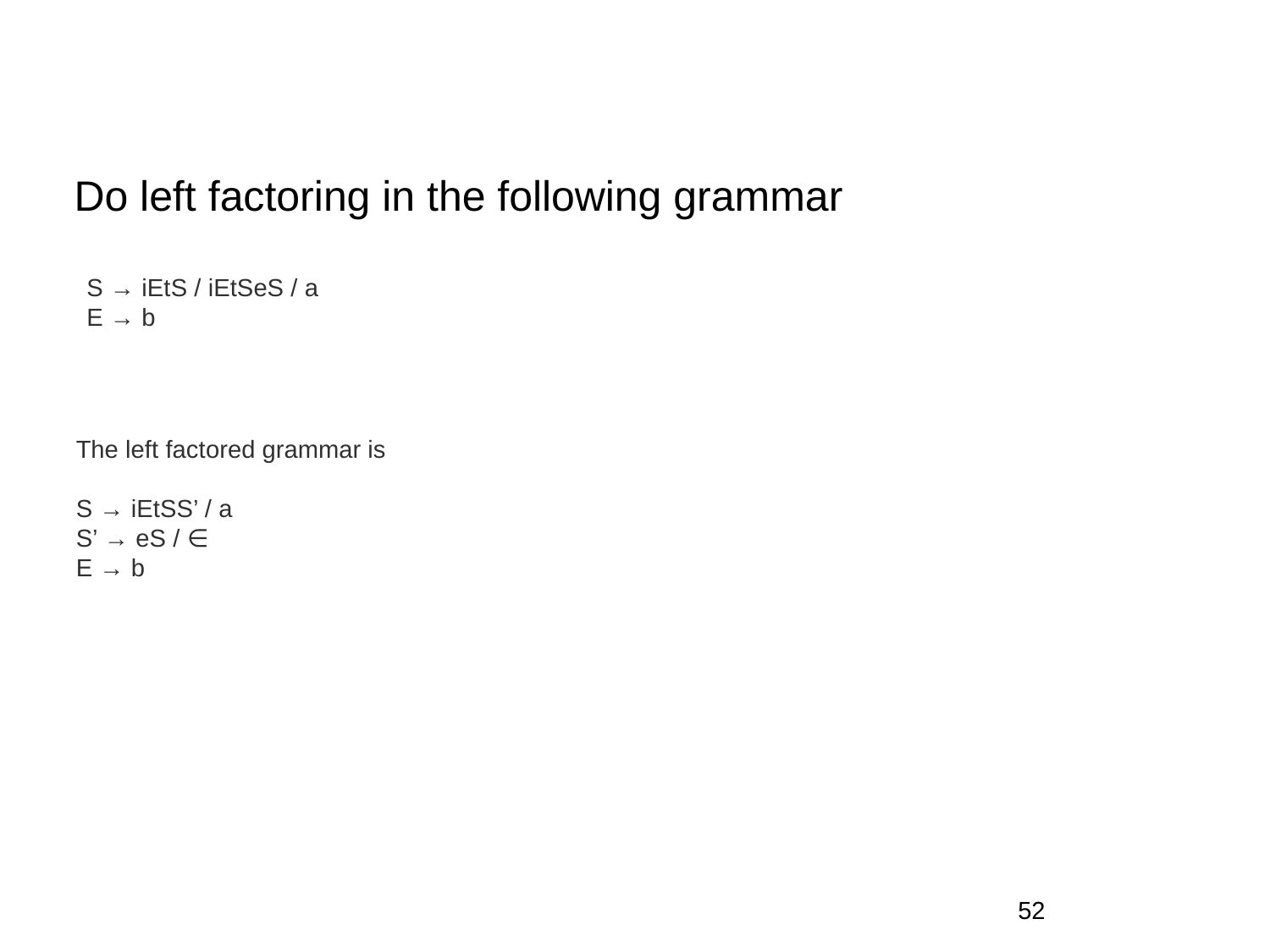

Do left factoring in the following grammar
S → iEtS / iEtSeS / a
E → b
The left factored grammar is

S → iEtSS’ / a
S’ → eS / ∈
E → b
52